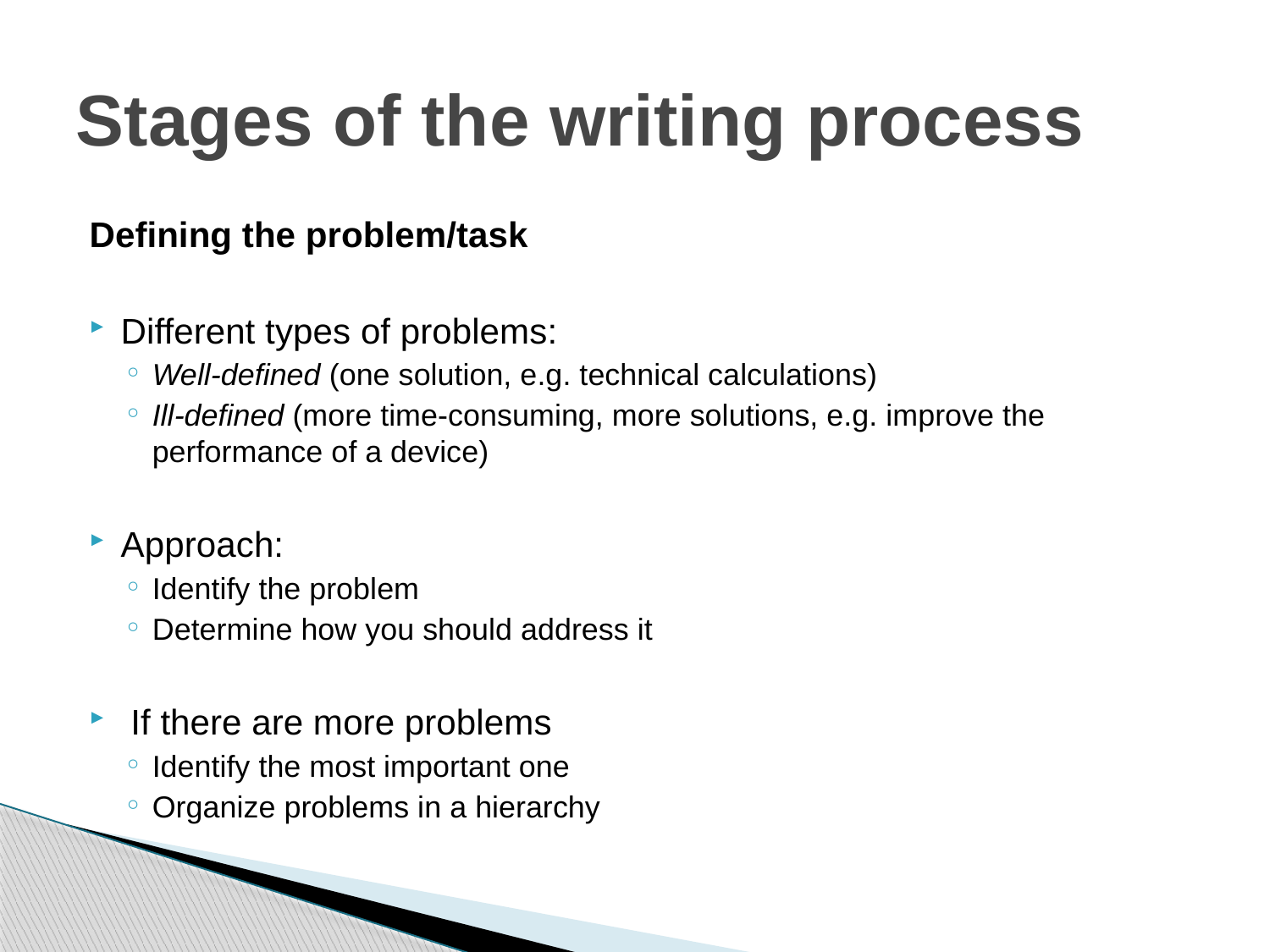

# Stages of the writing process
Defining the problem/task

Different types of problems:
Well-defined (one solution, e.g. technical calculations)
Ill-defined (more time-consuming, more solutions, e.g. improve the performance of a device)

Approach:
Identify the problem
Determine how you should address it

 If there are more problems
Identify the most important one
Organize problems in a hierarchy